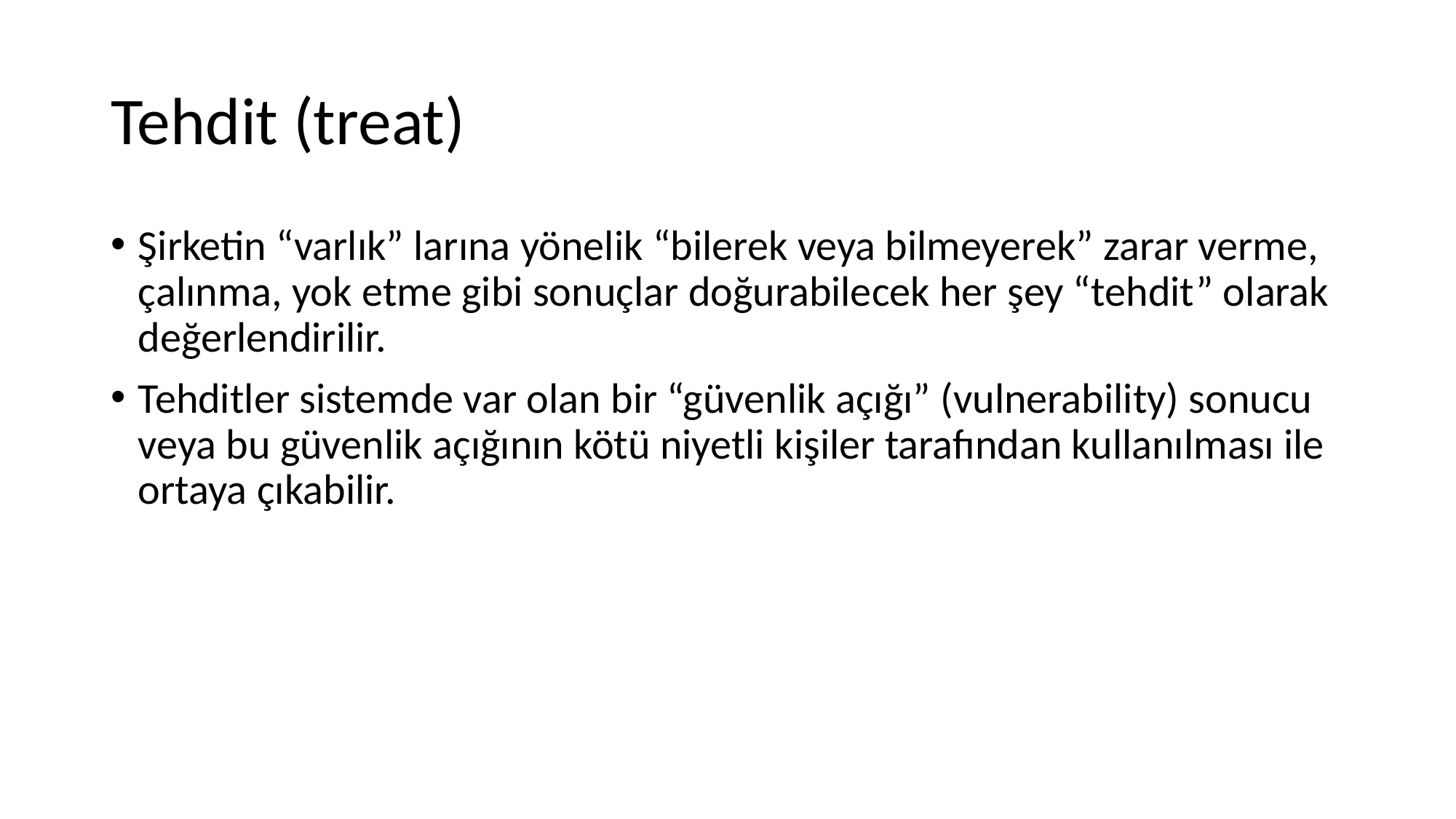

# Tehdit (treat)
Şirketin “varlık” larına yönelik “bilerek veya bilmeyerek” zarar verme, çalınma, yok etme gibi sonuçlar doğurabilecek her şey “tehdit” olarak değerlendirilir.
Tehditler sistemde var olan bir “güvenlik açığı” (vulnerability) sonucu veya bu güvenlik açığının kötü niyetli kişiler tarafından kullanılması ile ortaya çıkabilir.